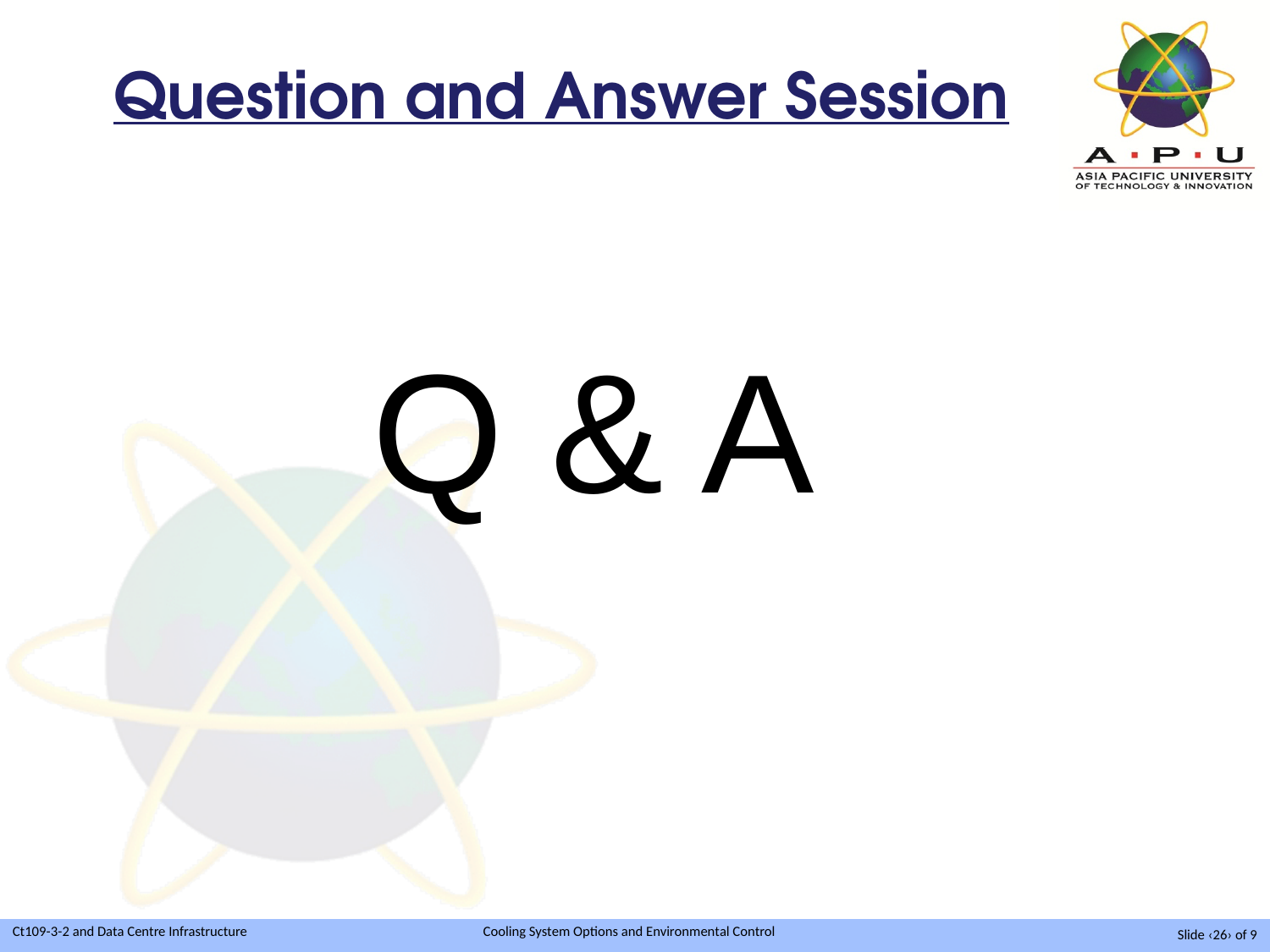

# Question and Answer Session
Q & A
Slide ‹26› of 9